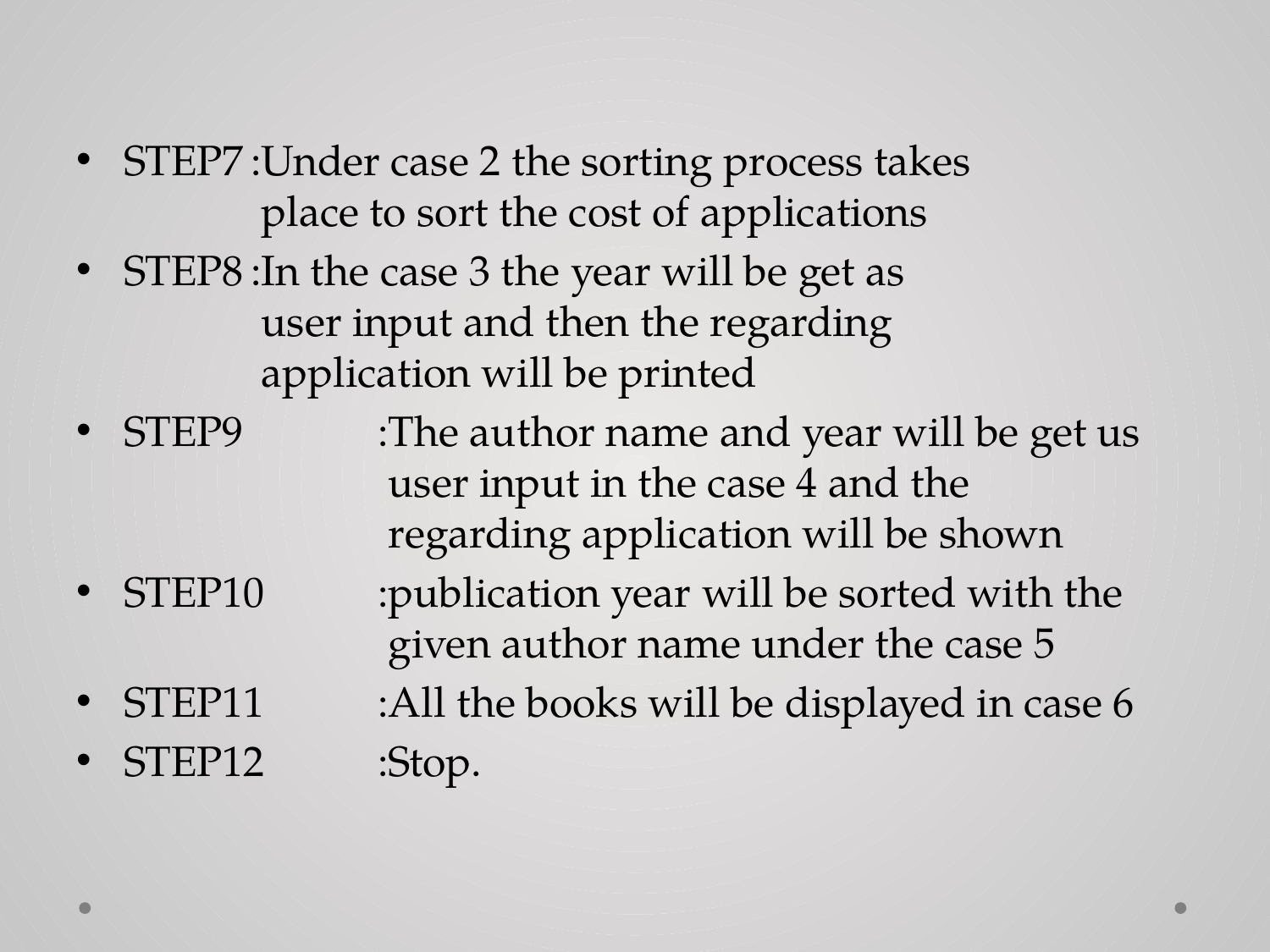

STEP7	:Under case 2 the sorting process takes 		 	 place to sort the cost of applications
STEP8	:In the case 3 the year will be get as 		 	 user input and then the regarding 	 		 application will be printed
STEP9      	:The author name and year will be get us 		 user input in the case 4 and the 				 regarding application will be shown
STEP10   	:publication year will be sorted with the 		             given author name under the case 5
STEP11  	:All the books will be displayed in case 6
STEP12   	:Stop.